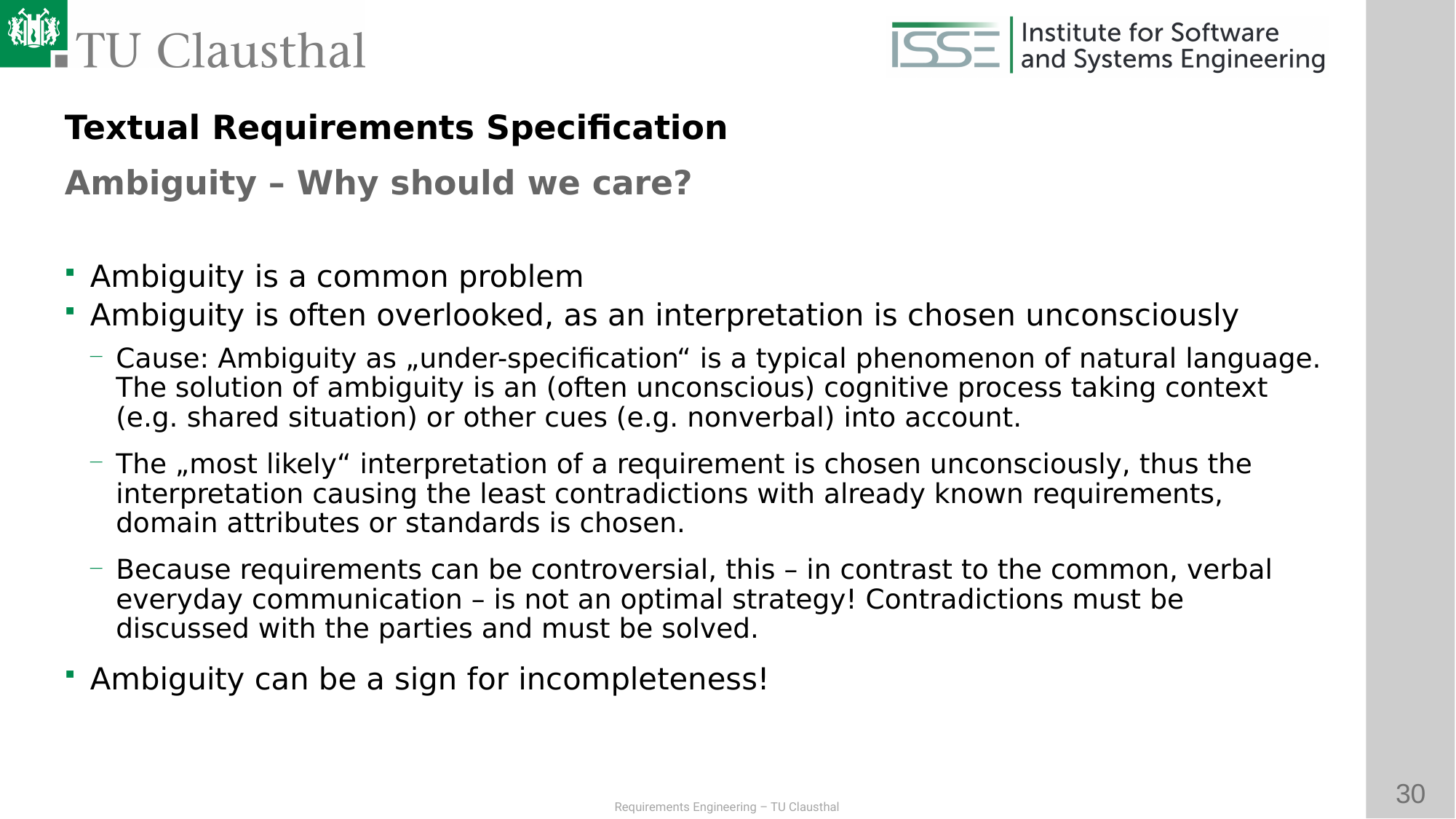

Textual Requirements Specification
Ambiguity – Why should we care?
Ambiguity is a common problem
Ambiguity is often overlooked, as an interpretation is chosen unconsciously
Cause: Ambiguity as „under-specification“ is a typical phenomenon of natural language. The solution of ambiguity is an (often unconscious) cognitive process taking context (e.g. shared situation) or other cues (e.g. nonverbal) into account.
The „most likely“ interpretation of a requirement is chosen unconsciously, thus the interpretation causing the least contradictions with already known requirements, domain attributes or standards is chosen.
Because requirements can be controversial, this – in contrast to the common, verbal everyday communication – is not an optimal strategy! Contradictions must be discussed with the parties and must be solved.
Ambiguity can be a sign for incompleteness!